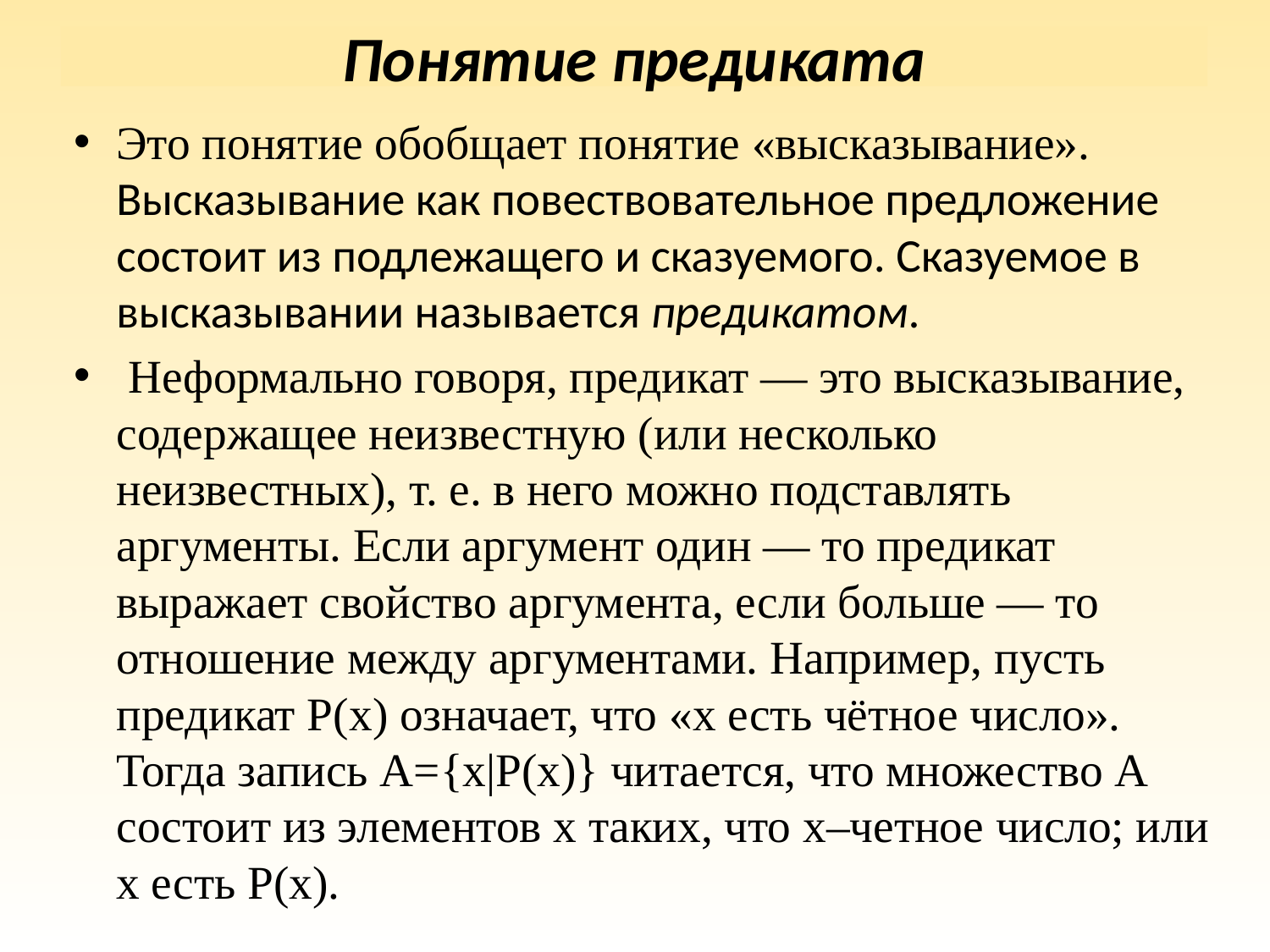

# Понятие предиката
Это понятие обобщает понятие «высказывание». Высказывание как повествовательное предложение состоит из подлежащего и сказуемого. Сказуемое в высказывании называется предикатом.
 Неформально говоря, предикат — это высказывание, содержащее неизвестную (или несколько неизвестных), т. е. в него можно подставлять аргументы. Если аргумент один — то предикат выражает свойство аргумента, если больше — то отношение между аргументами. Например, пусть предикат P(x) означает, что «x есть чётное число». Тогда запись A={x|P(x)} читается, что множество А состоит из элементов х таких, что х–четное число; или х есть Р(х).